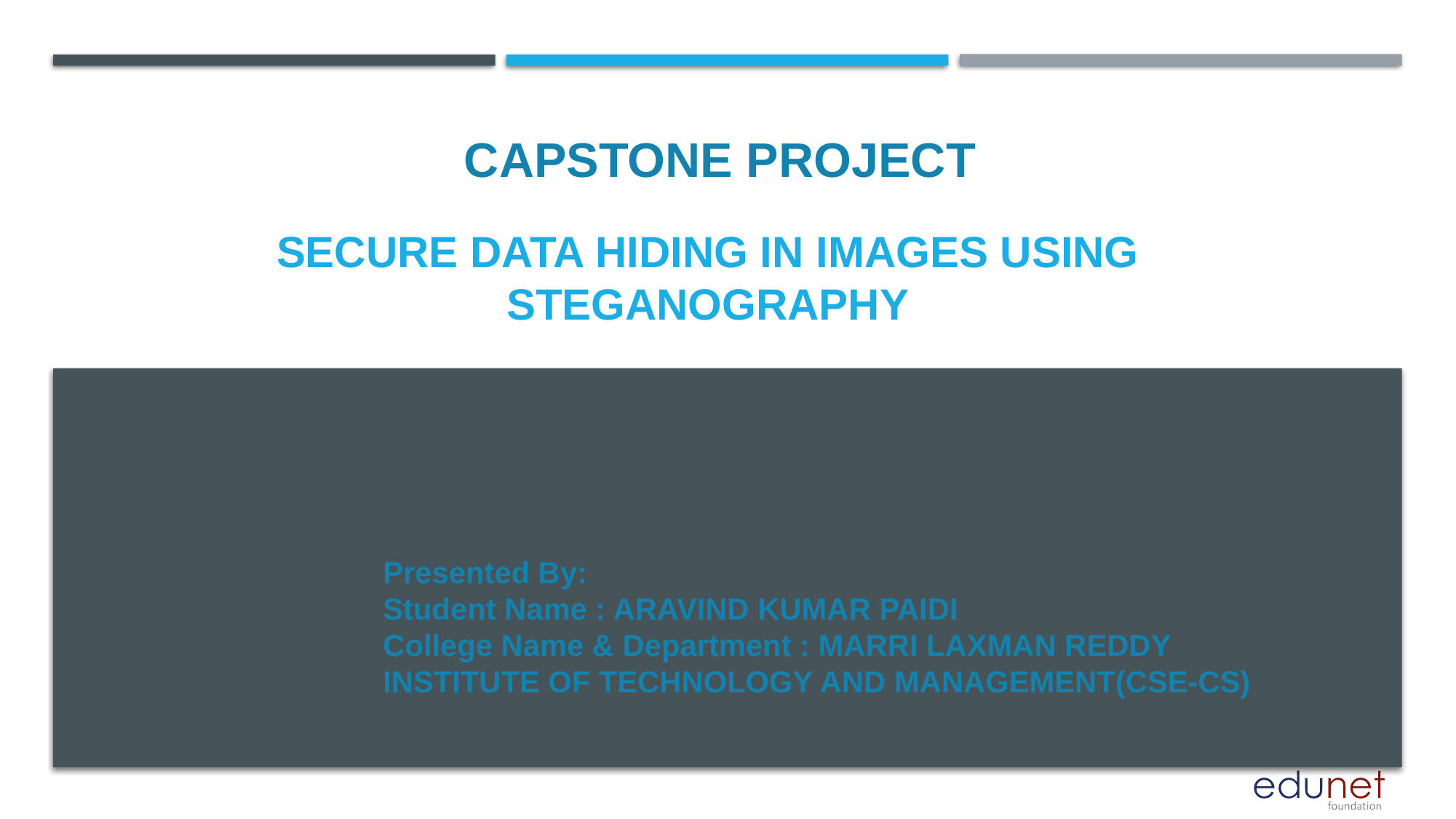

CAPSTONE PROJECT
# SECURE DATA HIDING IN IMAGES USING STEGANOGRAPHY
Presented By:
Student Name : ARAVIND KUMAR PAIDI
College Name & Department : MARRI LAXMAN REDDY INSTITUTE OF TECHNOLOGY AND MANAGEMENT(CSE-CS)